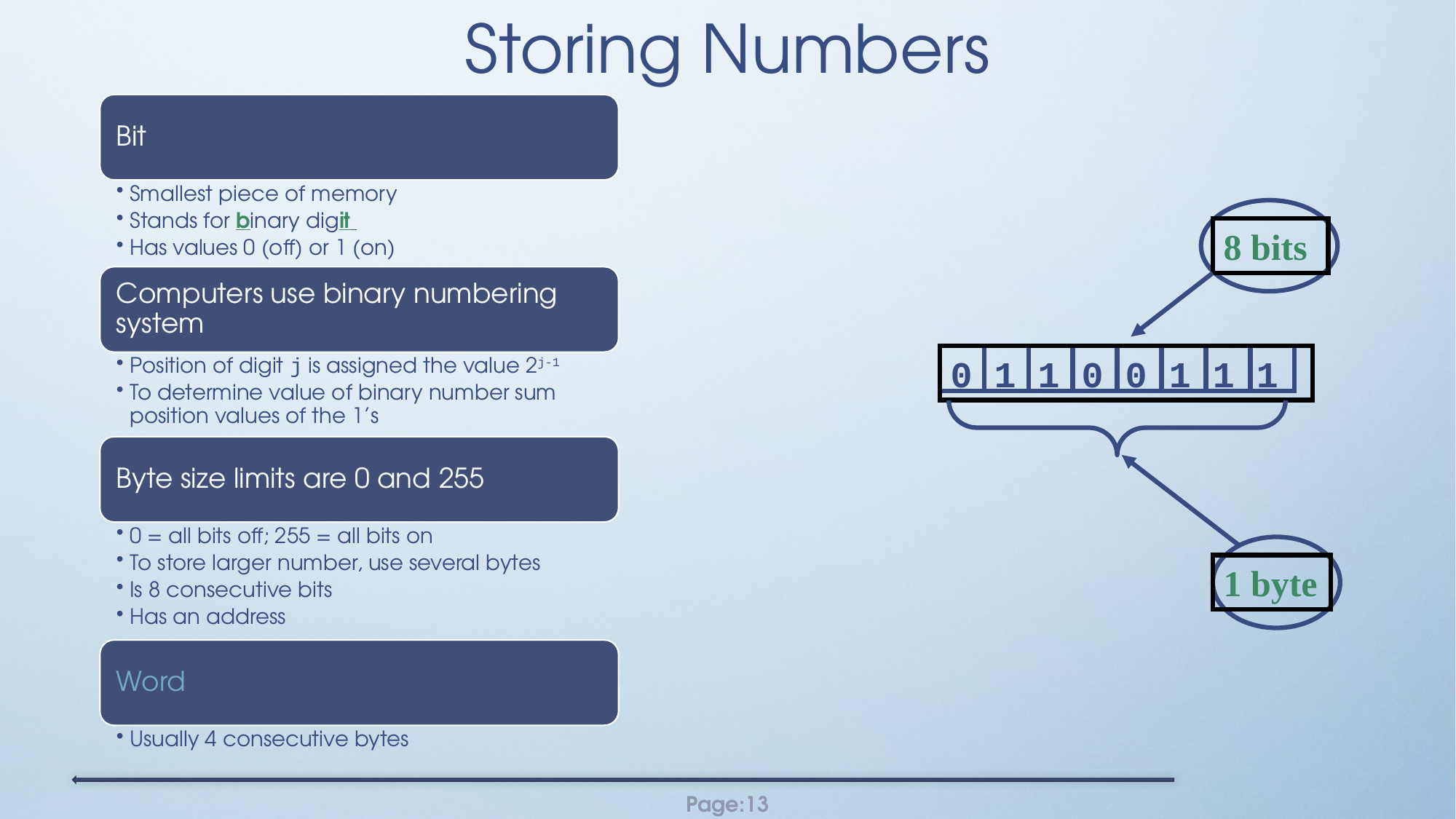

Storing Numbers
Bit
Smallest piece of memory
Stands for binary digit
Has values 0 (off) or 1 (on)
Computers use binary numbering system
Position of digit j is assigned the value 2j-1
To determine value of binary number sum position values of the 1’s
Byte size limits are 0 and 255
0 = all bits off; 255 = all bits on
To store larger number, use several bytes
Is 8 consecutive bits
Has an address
Word
Usually 4 consecutive bytes

8 bits

0 1 1 0 0 1 1 1

1 byte